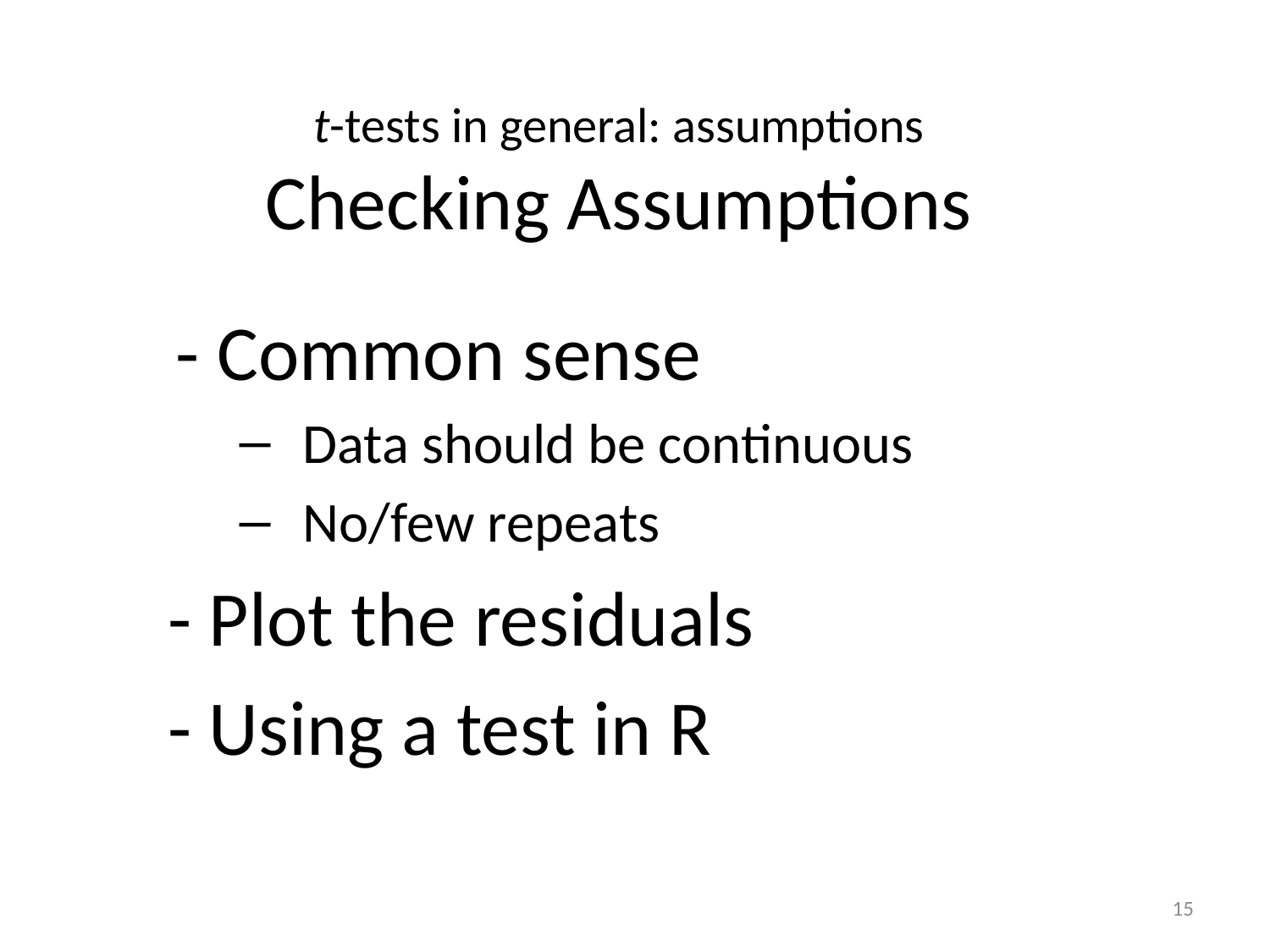

# t-tests in general: assumptions Checking Assumptions
- Common sense
Data should be continuous
No/few repeats
- Plot the residuals
- Using a test in R
15